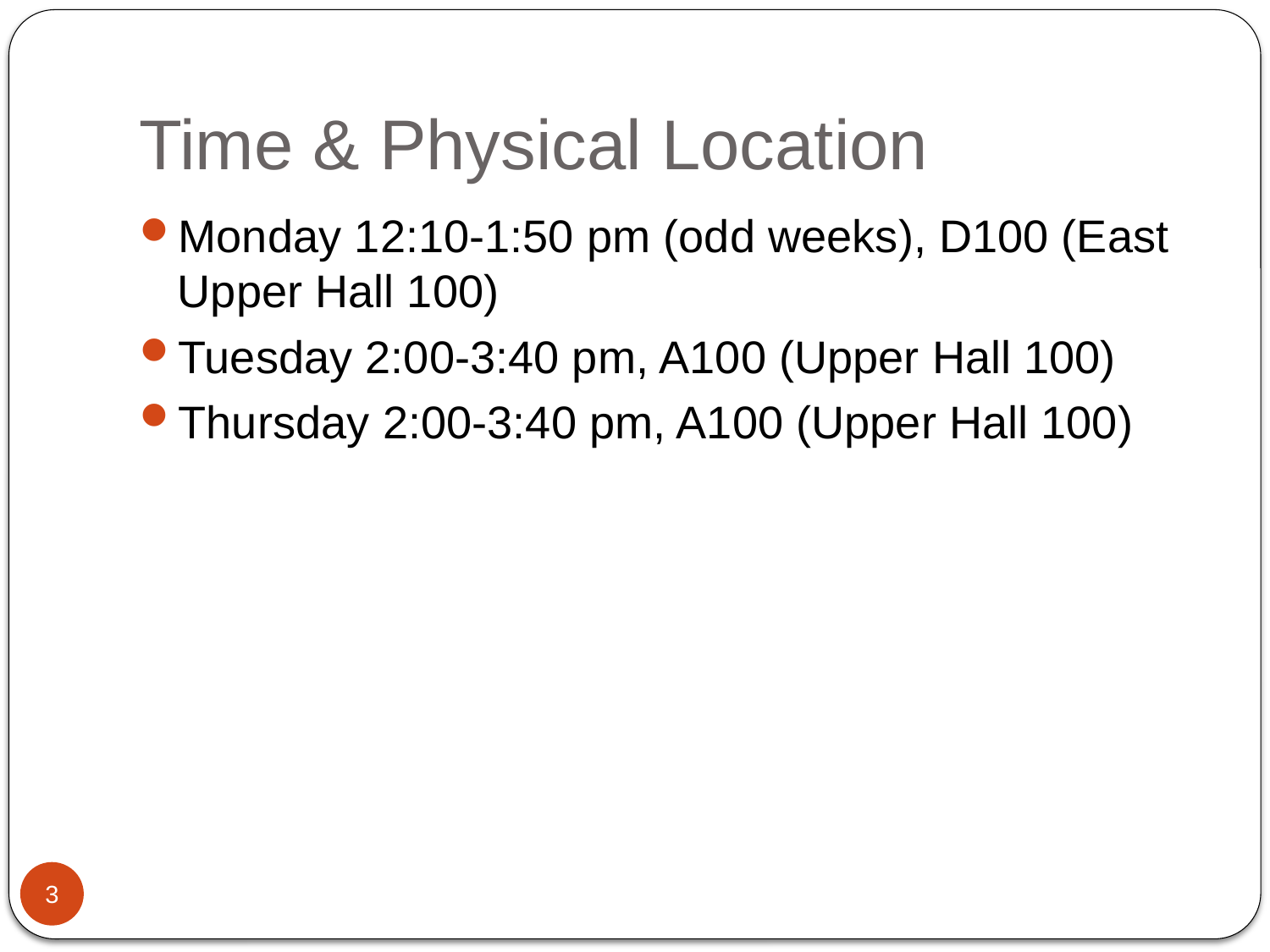

# Time & Physical Location
Monday 12:10-1:50 pm (odd weeks), D100 (East Upper Hall 100)
Tuesday 2:00-3:40 pm, A100 (Upper Hall 100)
Thursday 2:00-3:40 pm, A100 (Upper Hall 100)

3